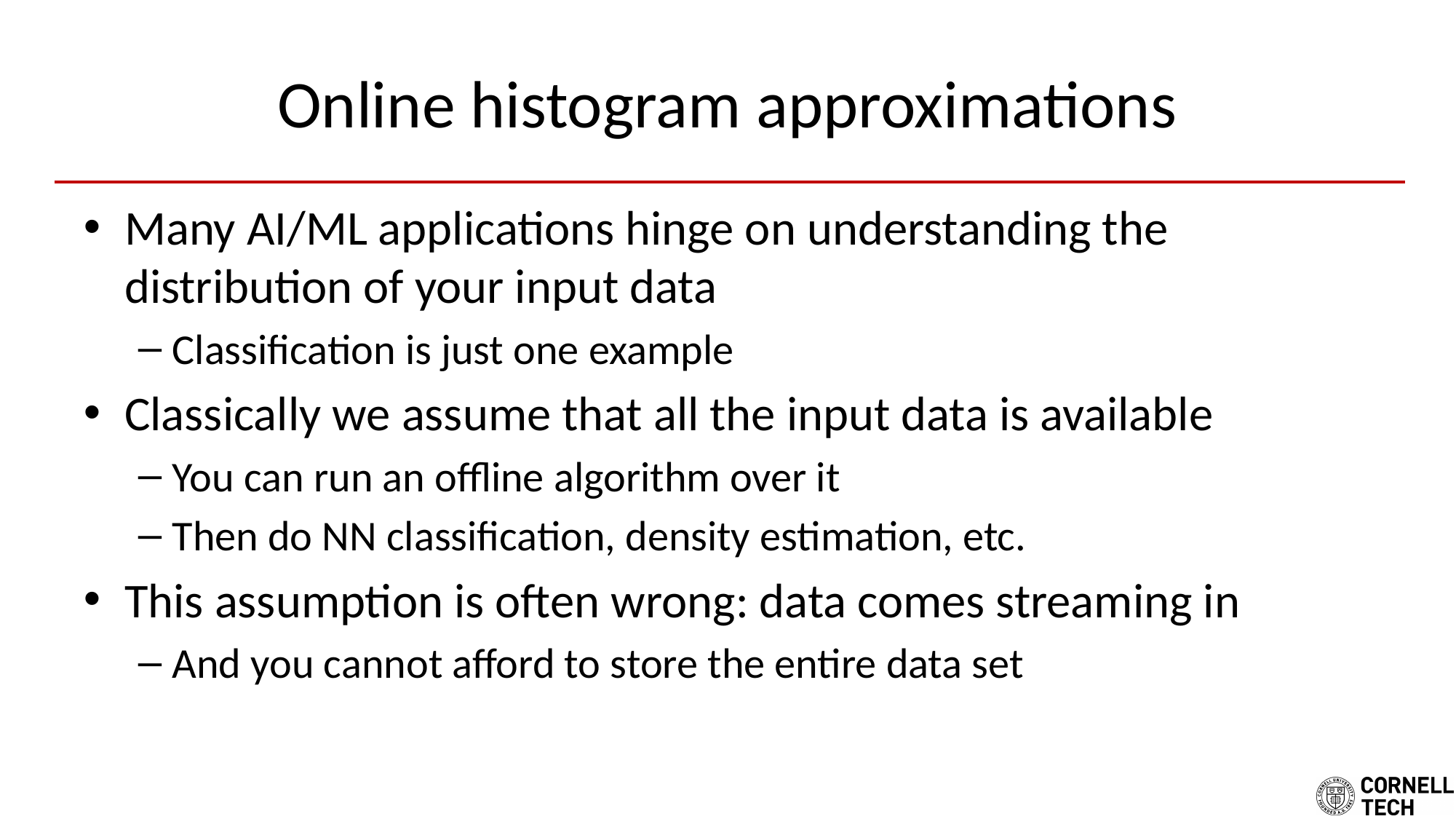

# Online histogram approximations
Many AI/ML applications hinge on understanding the distribution of your input data
Classification is just one example
Classically we assume that all the input data is available
You can run an offline algorithm over it
Then do NN classification, density estimation, etc.
This assumption is often wrong: data comes streaming in
And you cannot afford to store the entire data set